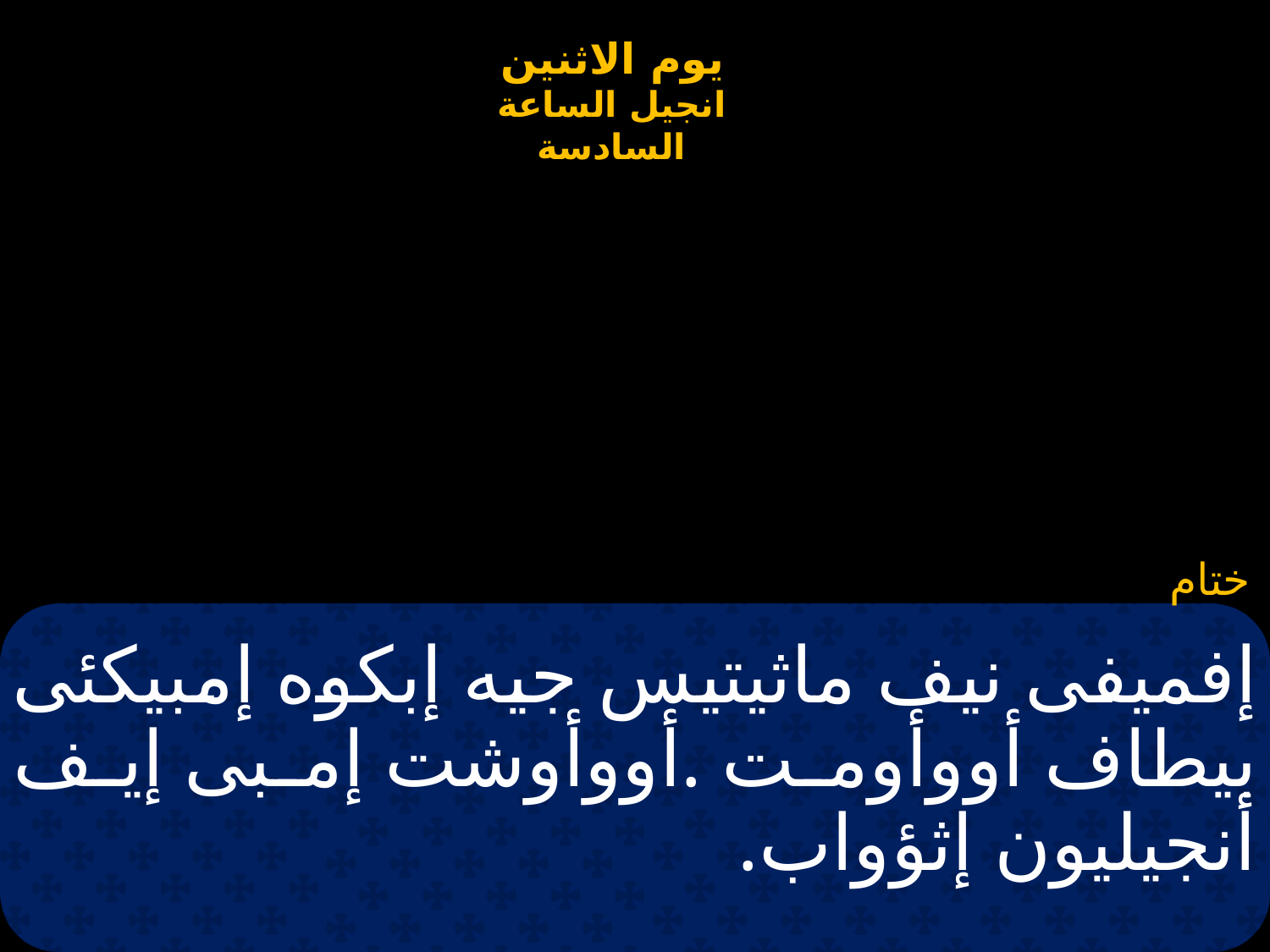

# إفميفى نيف ماثيتيس جيه إبكوه إمبيكئى بيطاف أووأومت .أووأوشت إمبى إيف أنجيليون إثؤواب.